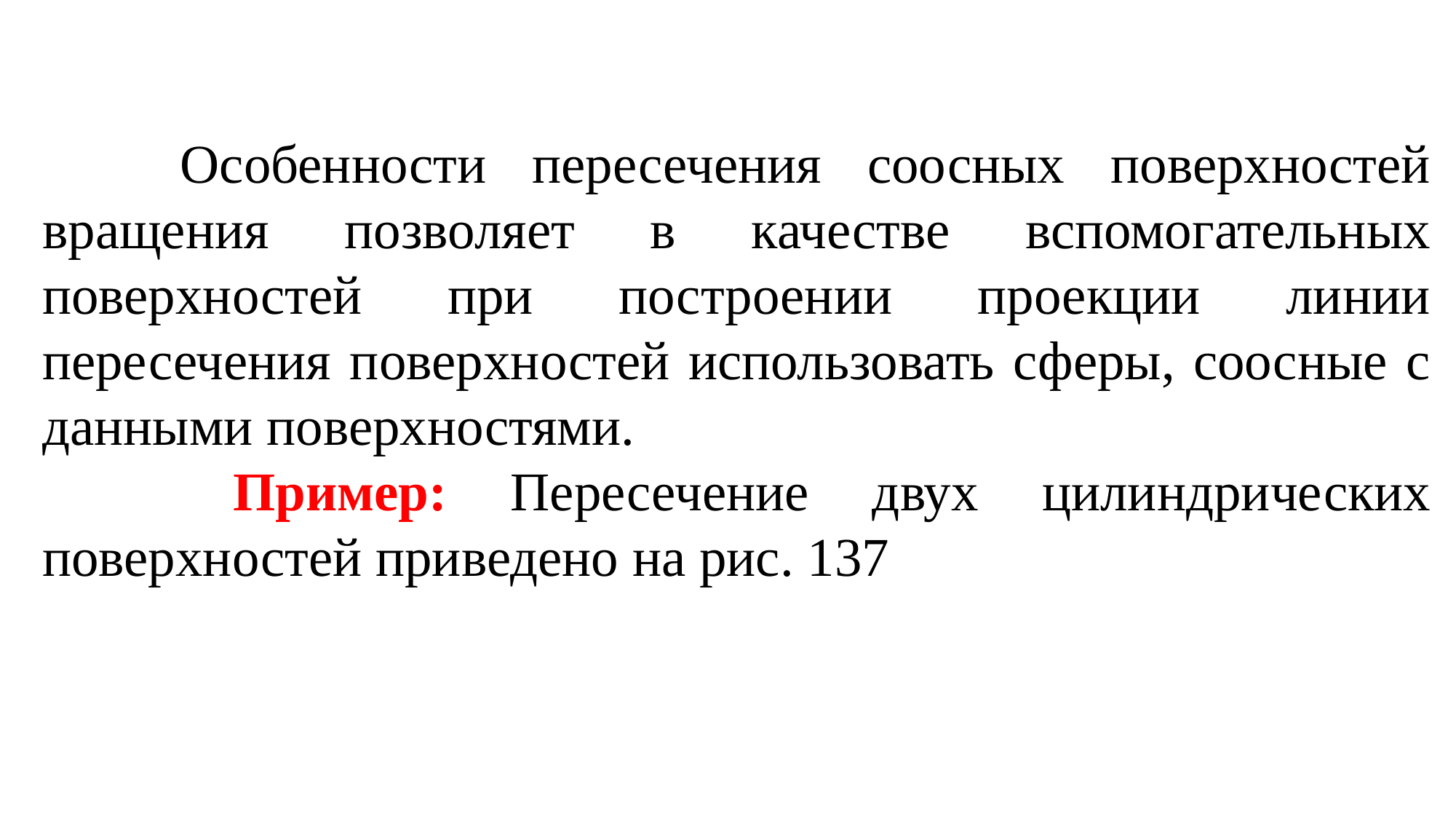

Особенности пересечения соосных поверхностей вращения позволяет в качестве вспомогательных поверхностей при построении проекции линии пересечения поверхностей использовать сферы, соосные с данными поверхностями.
   Пример: Пересечение двух цилиндрических поверхностей приведено на рис. 137